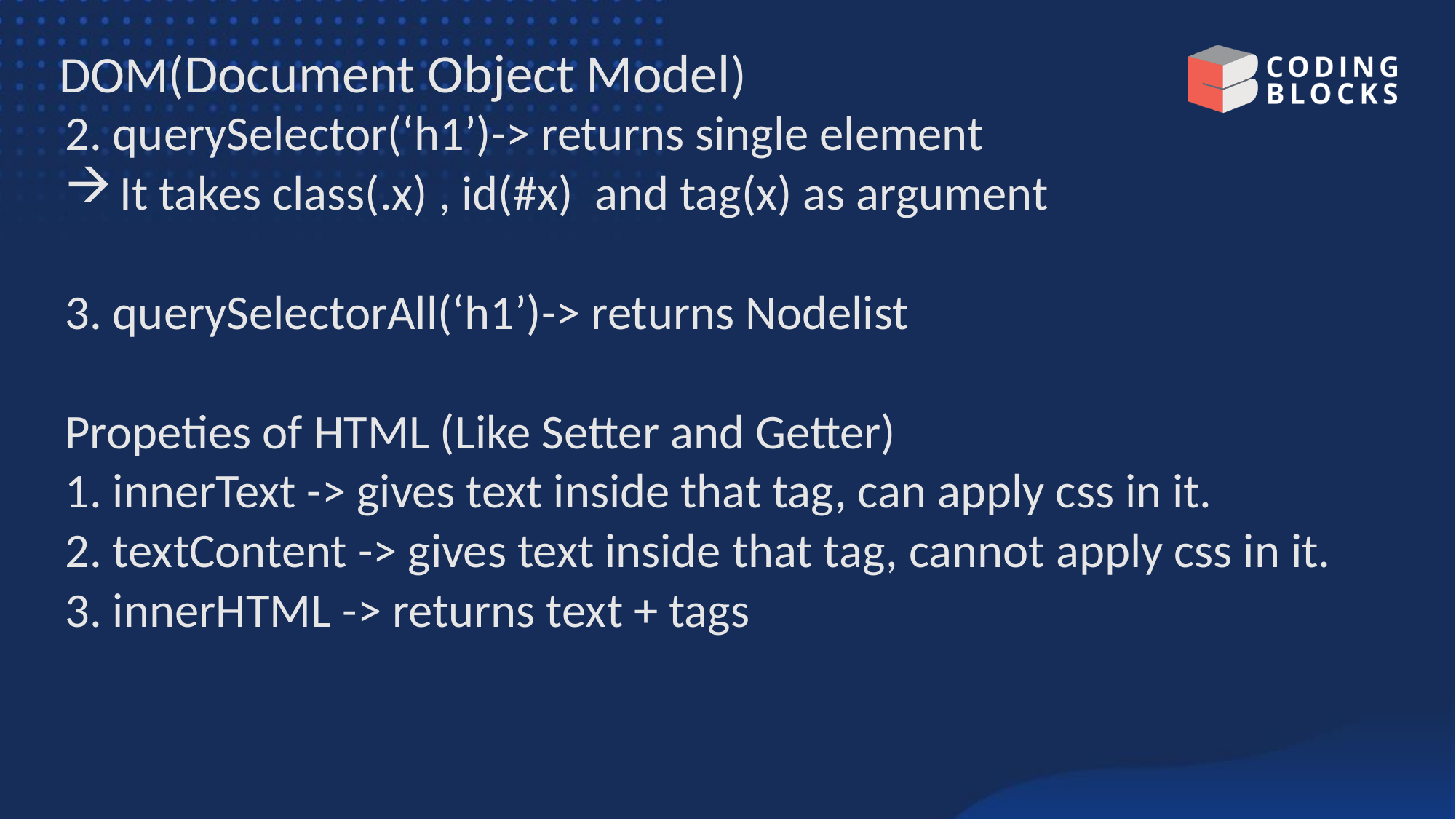

# DOM(Document Object Model)
2. querySelector(‘h1’)-> returns single element
It takes class(.x) , id(#x)  and tag(x) as argument

3. querySelectorAll(‘h1’)-> returns Nodelist

Propeties of HTML (Like Setter and Getter)
1. innerText -> gives text inside that tag, can apply css in it.
2. textContent -> gives text inside that tag, cannot apply css in it.
3. innerHTML -> returns text + tags